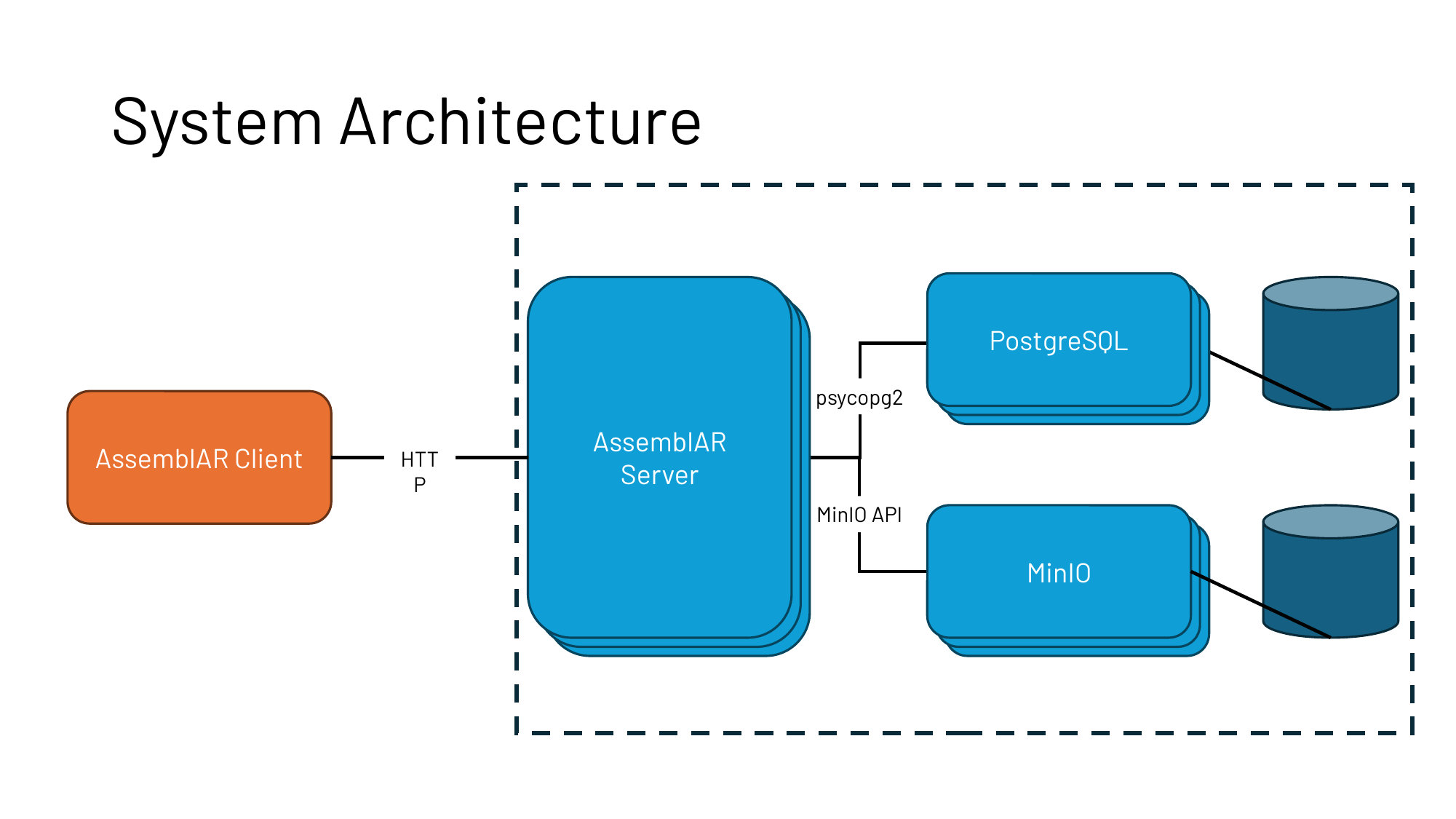

# System Architecture

PostgreSQL
AssemblAR Server

MinIO
AssemblAR Server
MinIO
AssemblAR Server
psycopg2
AssemblAR Client
HTTP
MinIO API
MinIO

MinIO
MinIO